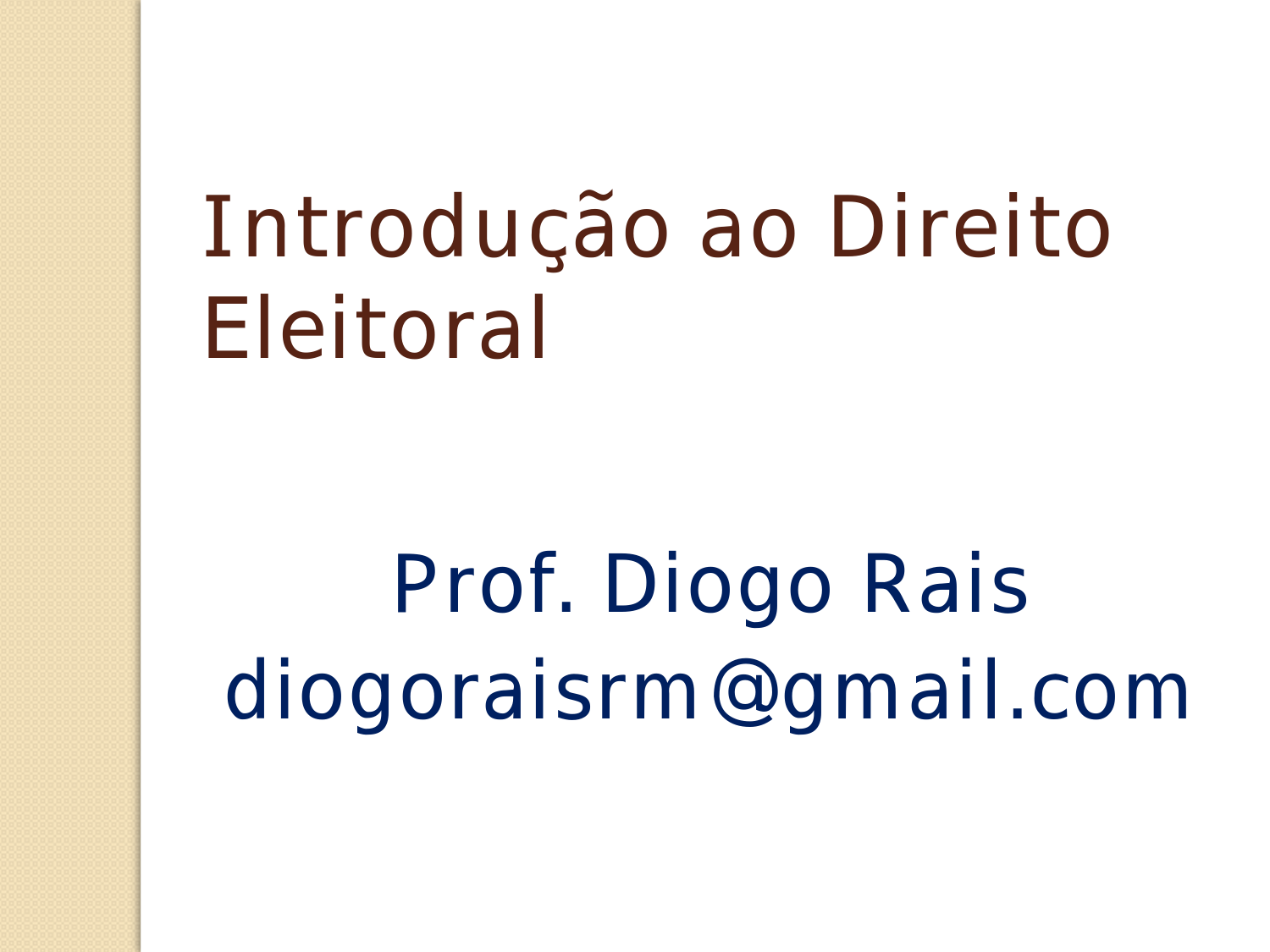

Introdução ao Direito Eleitoral
Prof. Diogo Rais
diogoraisrm@gmail.com